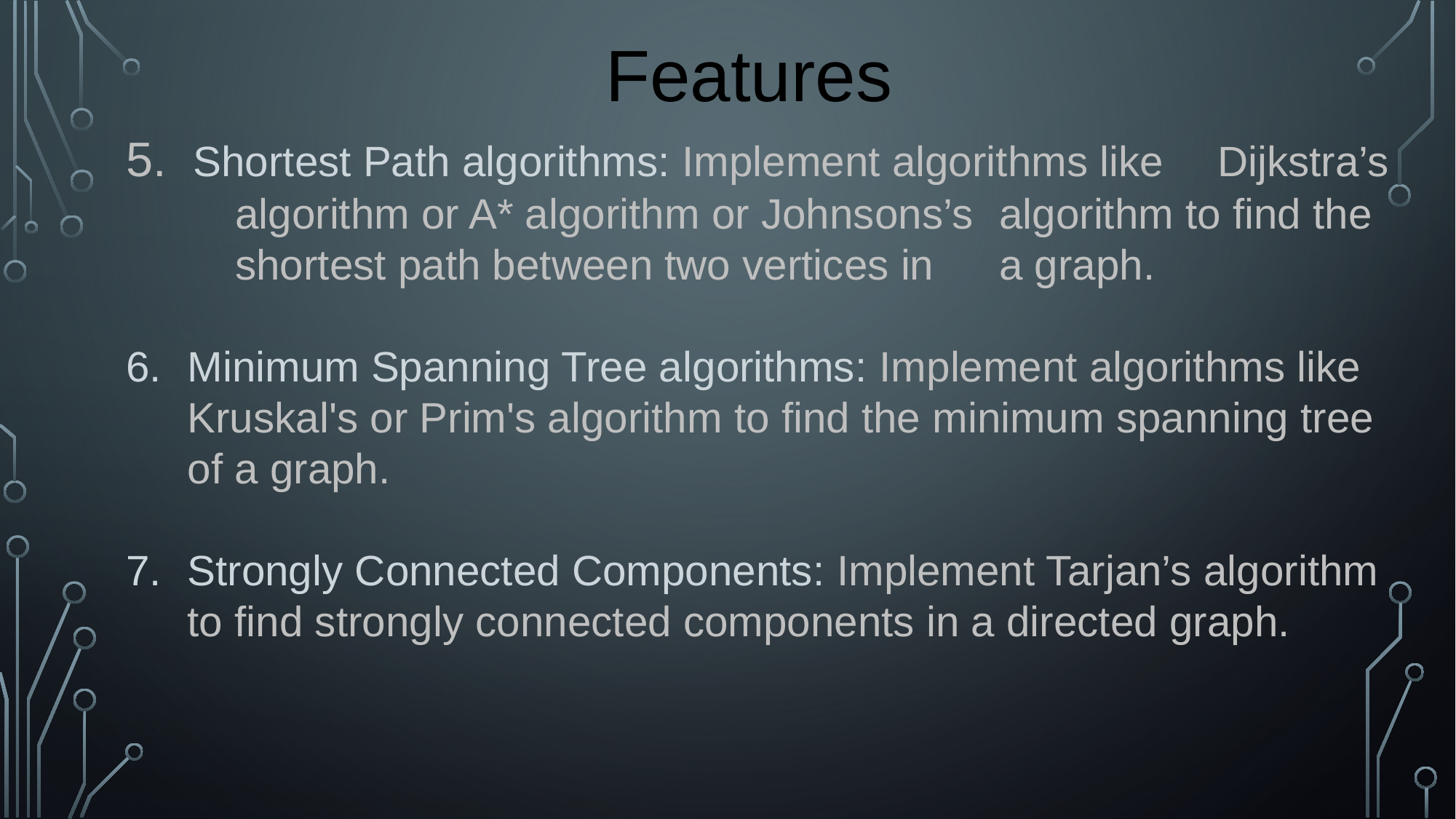

Features
5.  Shortest Path algorithms: Implement algorithms like 	Dijkstra’s 	algorithm or A* algorithm or Johnsons’s 	algorithm to find the 	shortest path between two vertices in 	a graph.

Minimum Spanning Tree algorithms: Implement algorithms like Kruskal's or Prim's algorithm to find the minimum spanning tree of a graph.

Strongly Connected Components: Implement Tarjan’s algorithm to find strongly connected components in a directed graph.